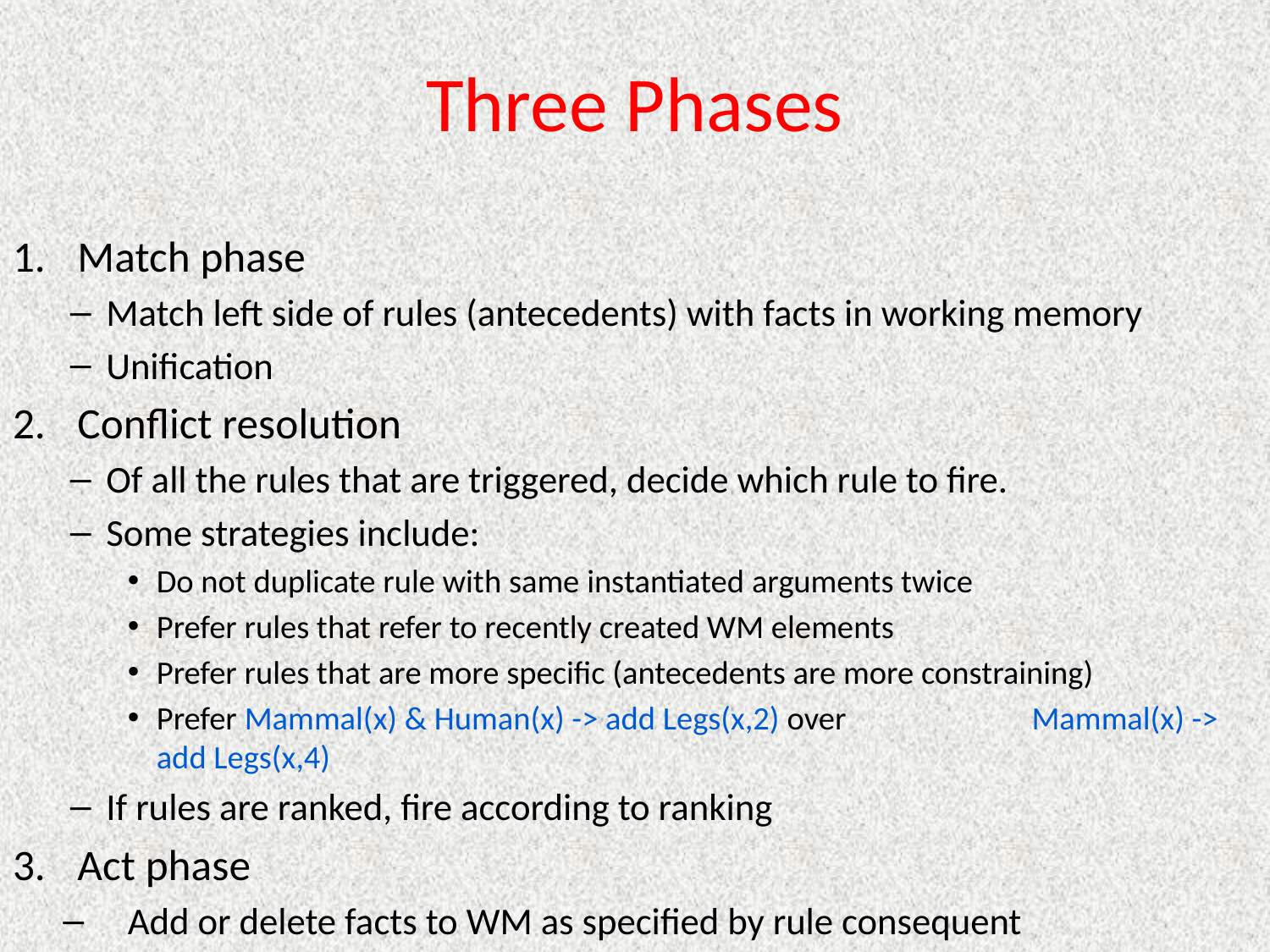

# Three Phases
Match phase
Match left side of rules (antecedents) with facts in working memory
Unification
Conflict resolution
Of all the rules that are triggered, decide which rule to fire.
Some strategies include:
Do not duplicate rule with same instantiated arguments twice
Prefer rules that refer to recently created WM elements
Prefer rules that are more specific (antecedents are more constraining)
Prefer Mammal(x) & Human(x) -> add Legs(x,2) over                         Mammal(x) -> add Legs(x,4)
If rules are ranked, fire according to ranking
Act phase
Add or delete facts to WM as specified by rule consequent